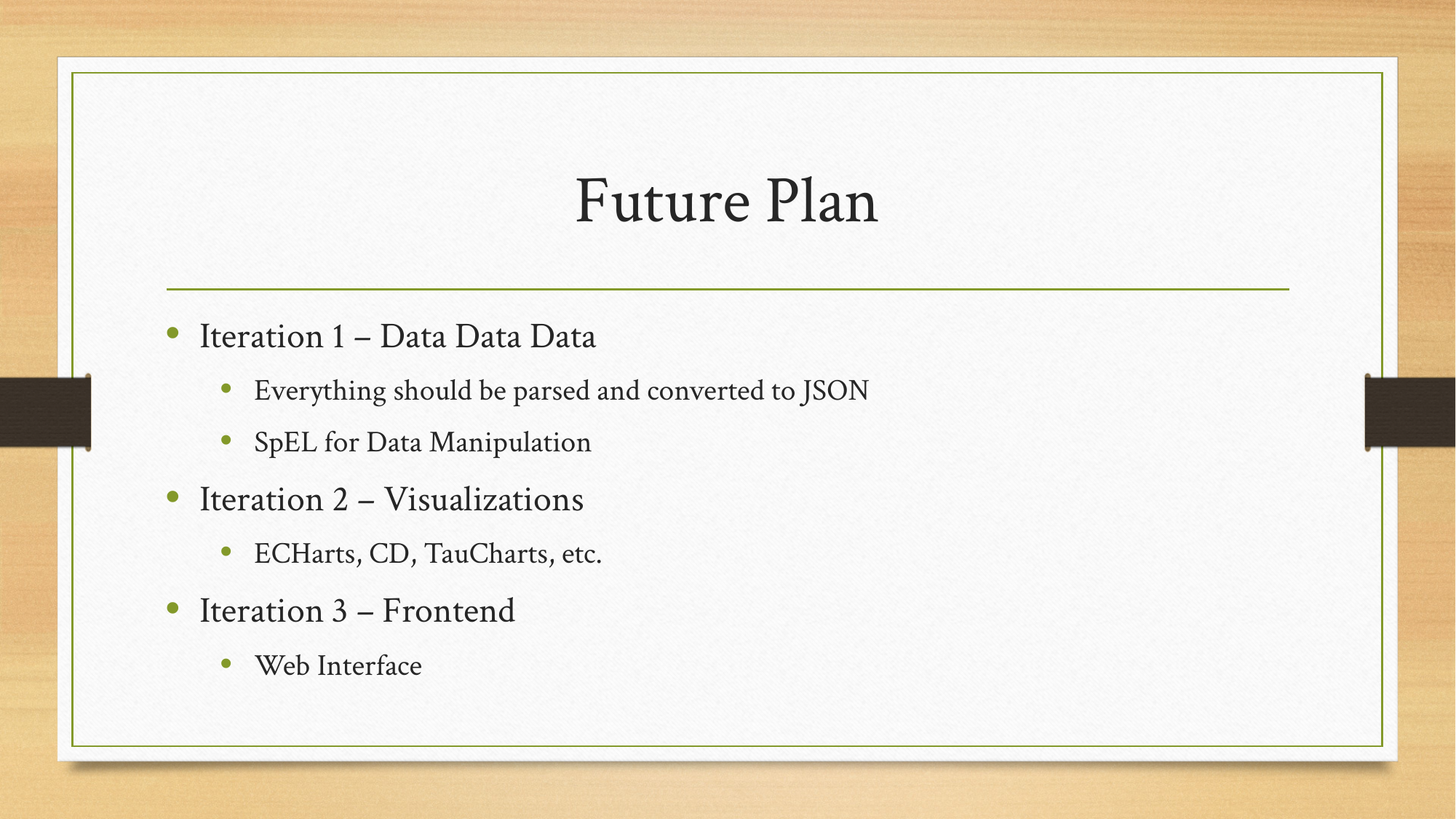

# Future Plan
Iteration 1 – Data Data Data
Everything should be parsed and converted to JSON
SpEL for Data Manipulation
Iteration 2 – Visualizations
ECHarts, CD, TauCharts, etc.
Iteration 3 – Frontend
Web Interface